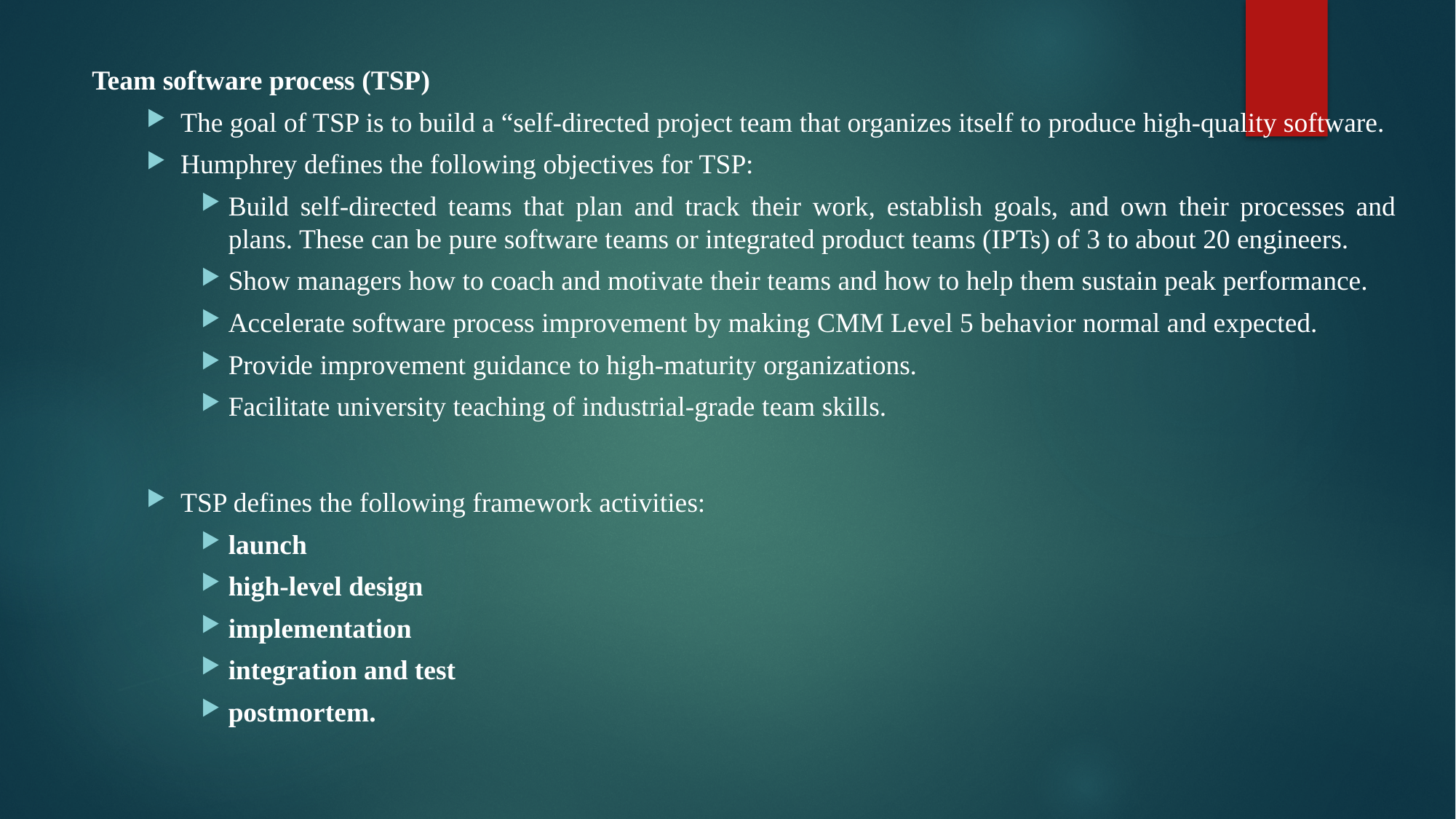

Team software process (TSP)
The goal of TSP is to build a “self-directed project team that organizes itself to produce high-quality software.
Humphrey defines the following objectives for TSP:
Build self-directed teams that plan and track their work, establish goals, and own their processes and plans. These can be pure software teams or integrated product teams (IPTs) of 3 to about 20 engineers.
Show managers how to coach and motivate their teams and how to help them sustain peak performance.
Accelerate software process improvement by making CMM Level 5 behavior normal and expected.
Provide improvement guidance to high-maturity organizations.
Facilitate university teaching of industrial-grade team skills.

TSP defines the following framework activities:
launch
high-level design
implementation
integration and test
postmortem.